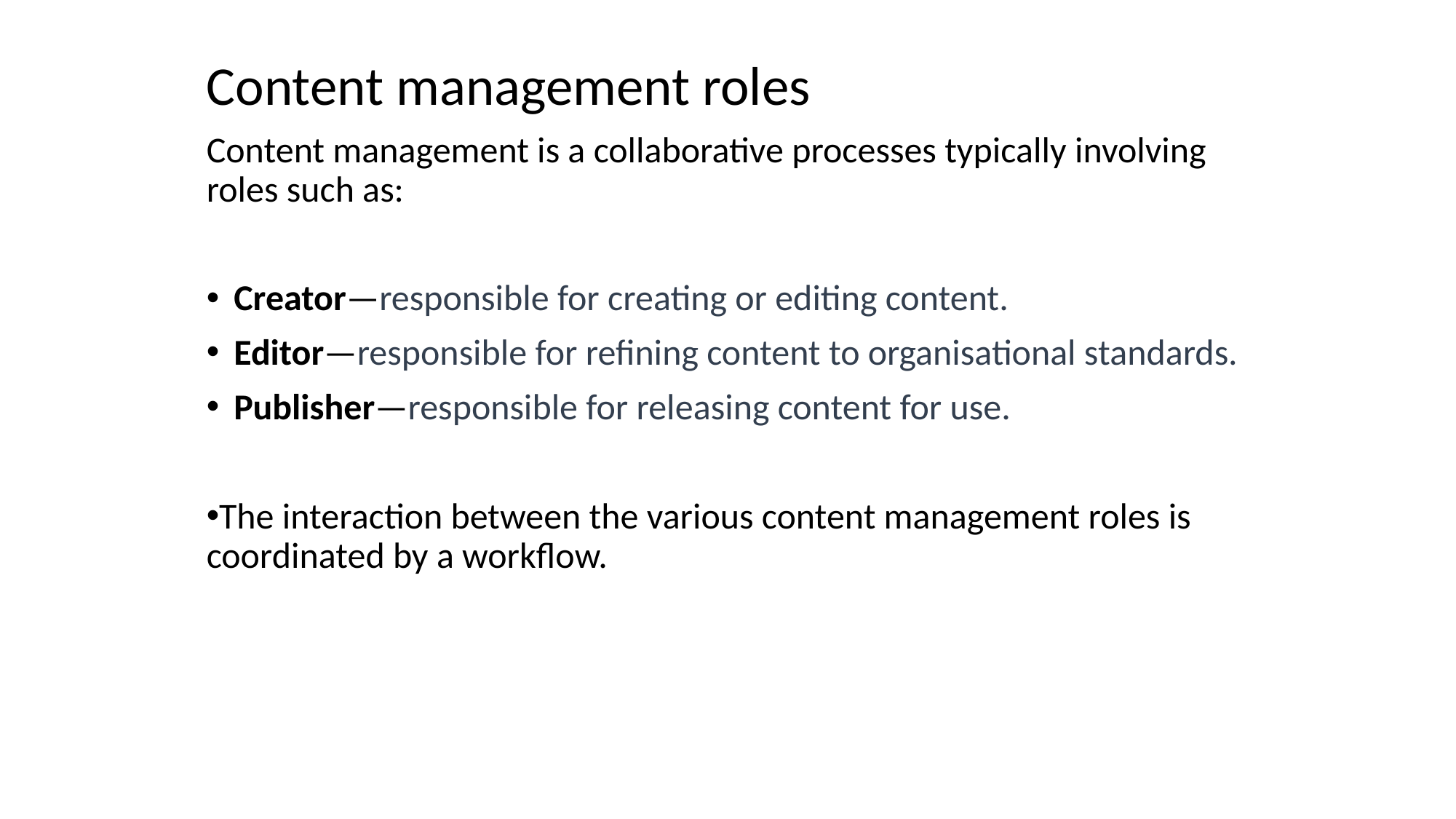

# Content management roles
Content management is a collaborative processes typically involving roles such as:

Creator—responsible for creating or editing content.
Editor—responsible for refining content to organisational standards.
Publisher—responsible for releasing content for use.

The interaction between the various content management roles is coordinated by a workflow.